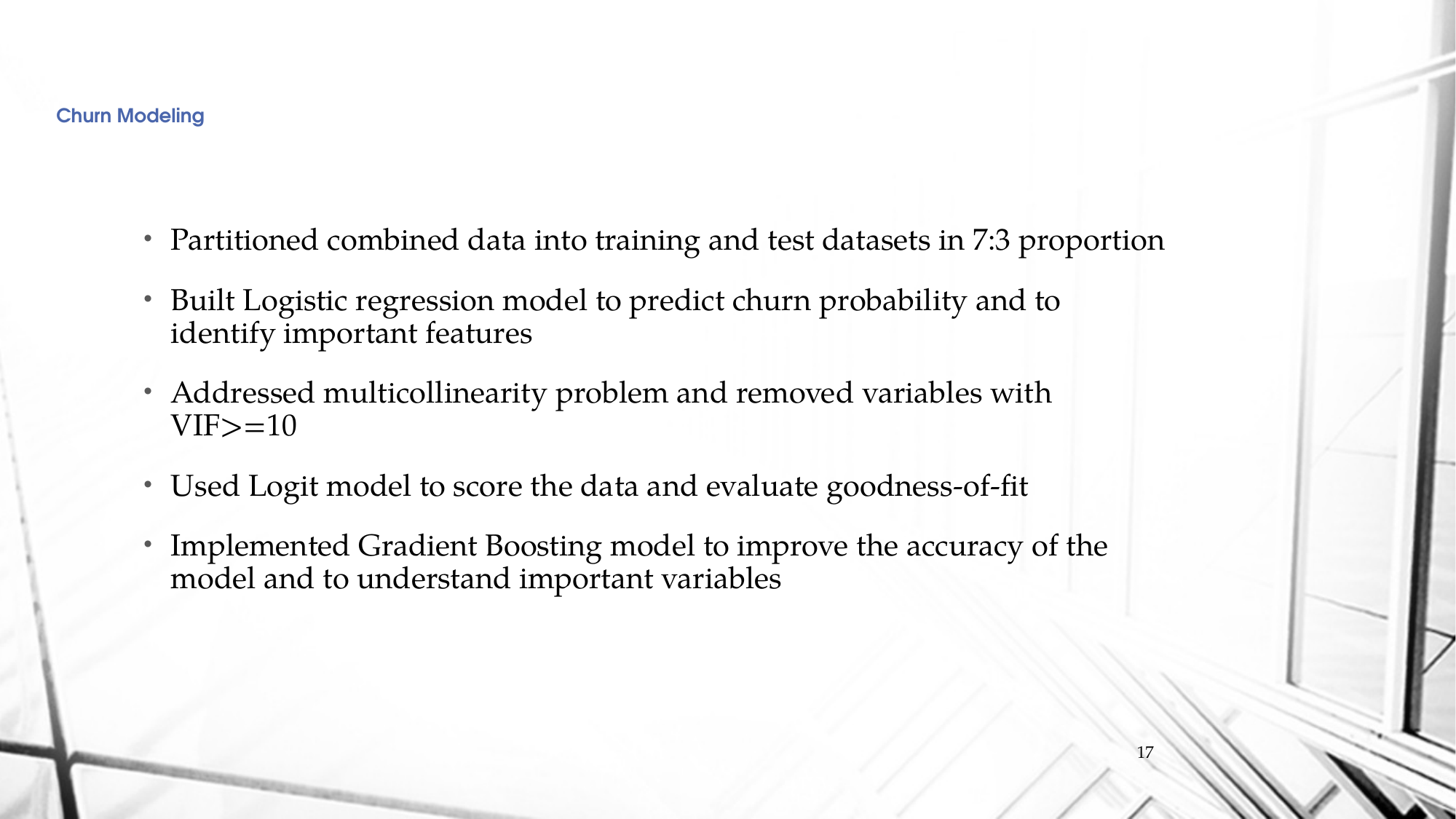

# Churn Modeling
Partitioned combined data into training and test datasets in 7:3 proportion
Built Logistic regression model to predict churn probability and to identify important features
Addressed multicollinearity problem and removed variables with VIF>=10
Used Logit model to score the data and evaluate goodness-of-fit
Implemented Gradient Boosting model to improve the accuracy of the model and to understand important variables

17